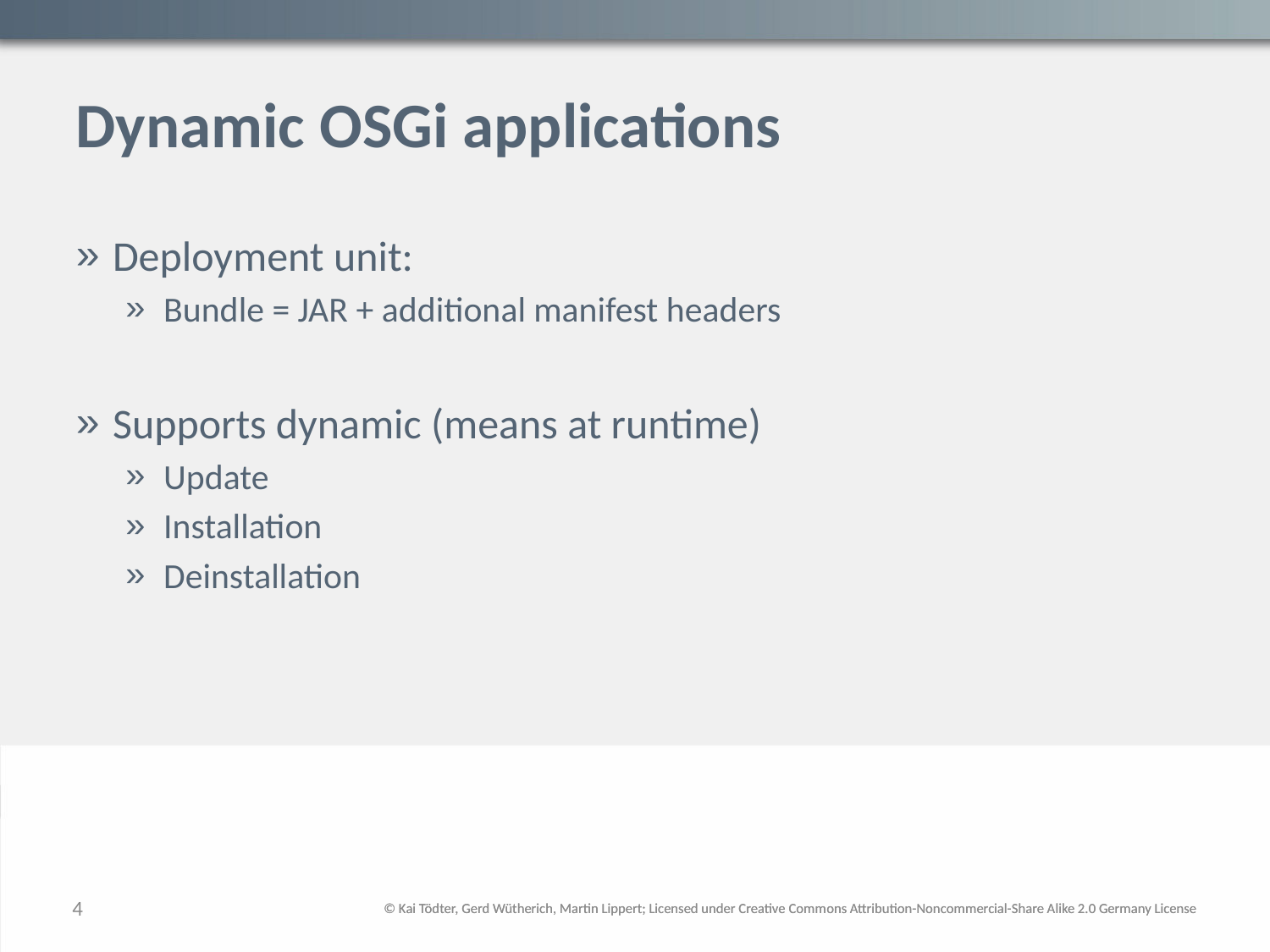

# Dynamic OSGi applications
Deployment unit:
Bundle = JAR + additional manifest headers

Supports dynamic (means at runtime)
Update
Installation
Deinstallation

4